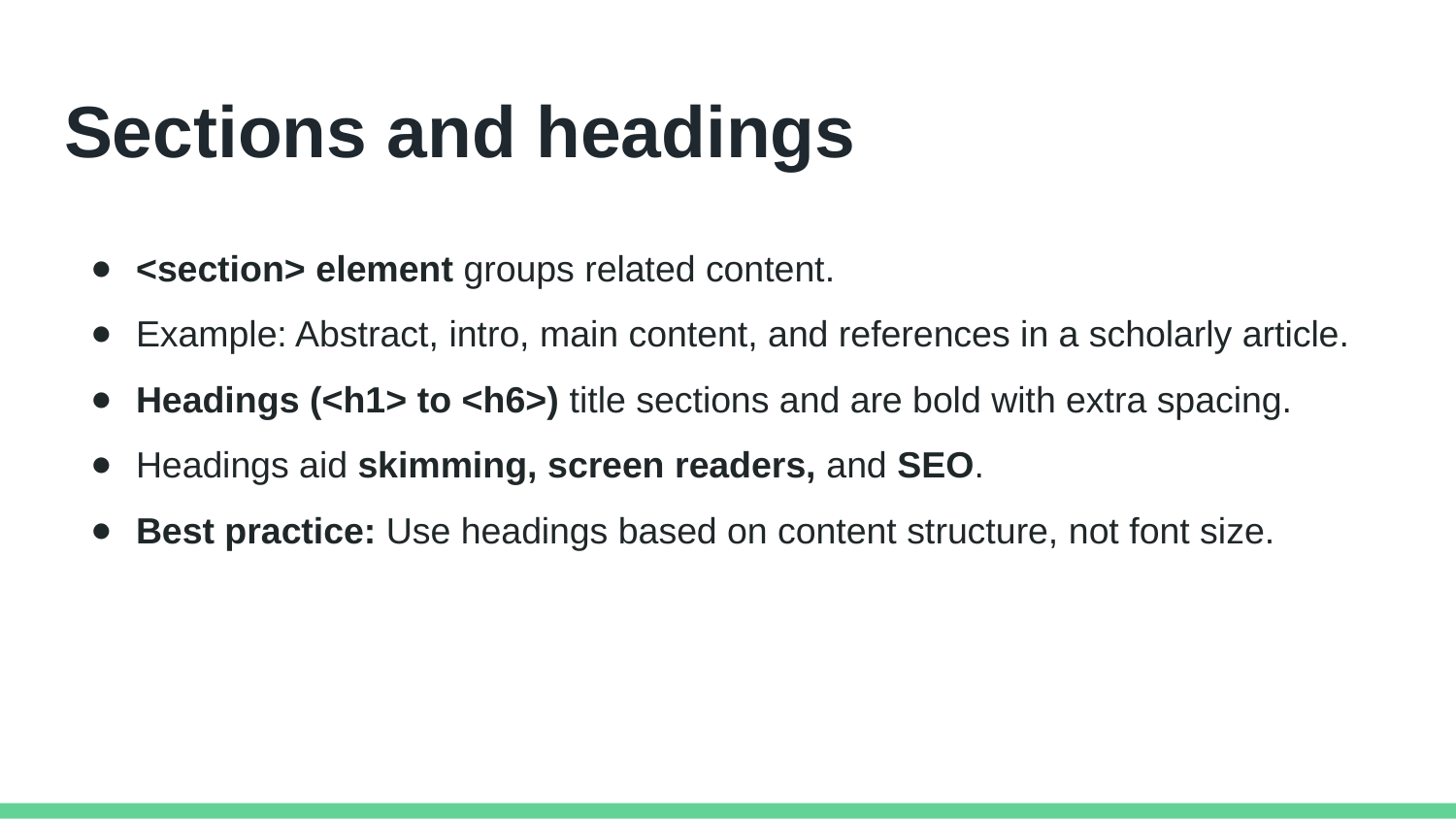

# Sections and headings
<section> element groups related content.
Example: Abstract, intro, main content, and references in a scholarly article.
Headings (<h1> to <h6>) title sections and are bold with extra spacing.
Headings aid skimming, screen readers, and SEO.
Best practice: Use headings based on content structure, not font size.